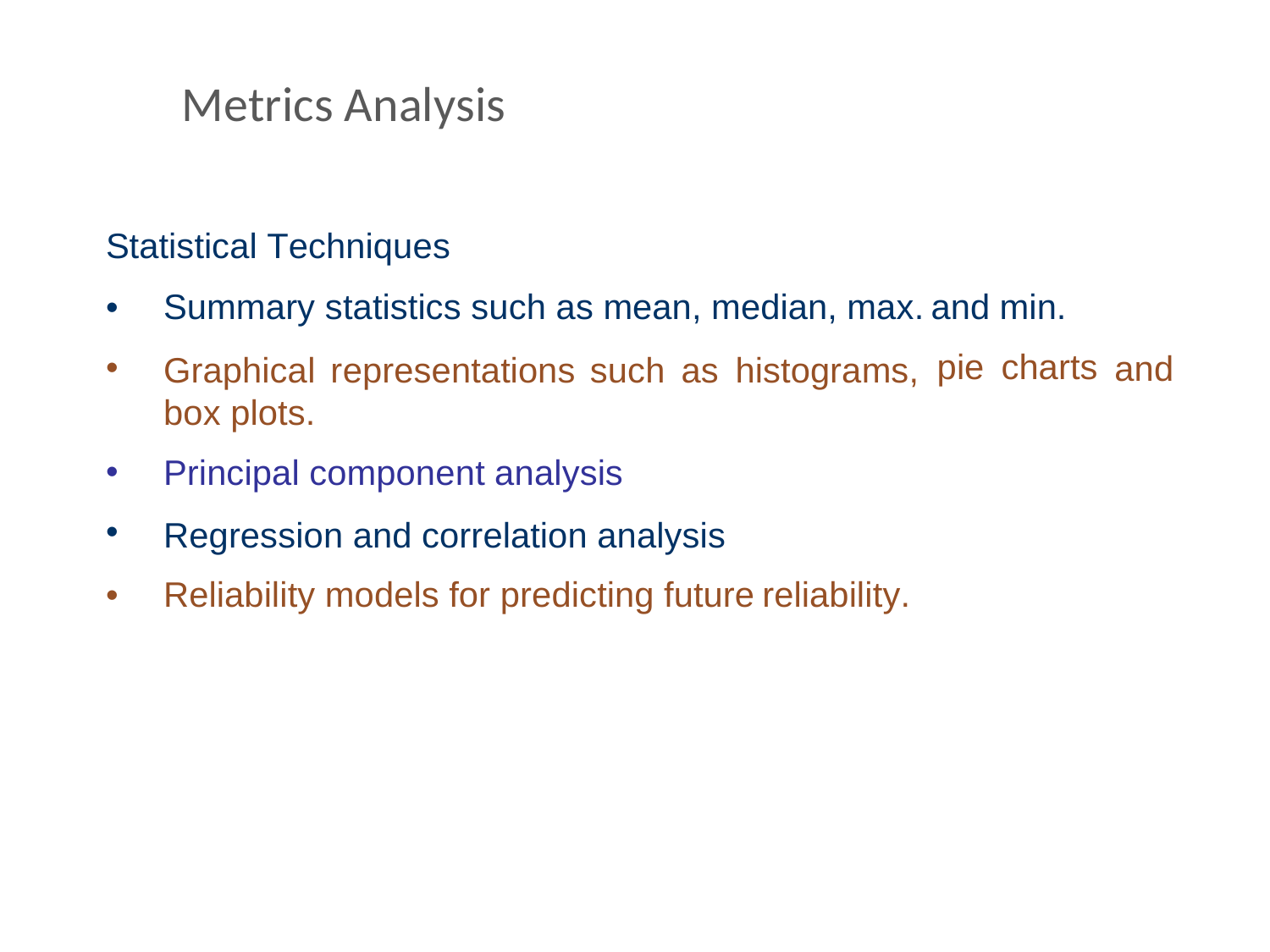

Metrics Analysis
Statistical Techniques
•
•
Summary statistics such as mean, median, max.
Graphical representations such as histograms, box plots.
Principal component analysis
Regression and correlation analysis
and
pie
min.
charts
and
•
•
•
Reliability models for predicting future
reliability.